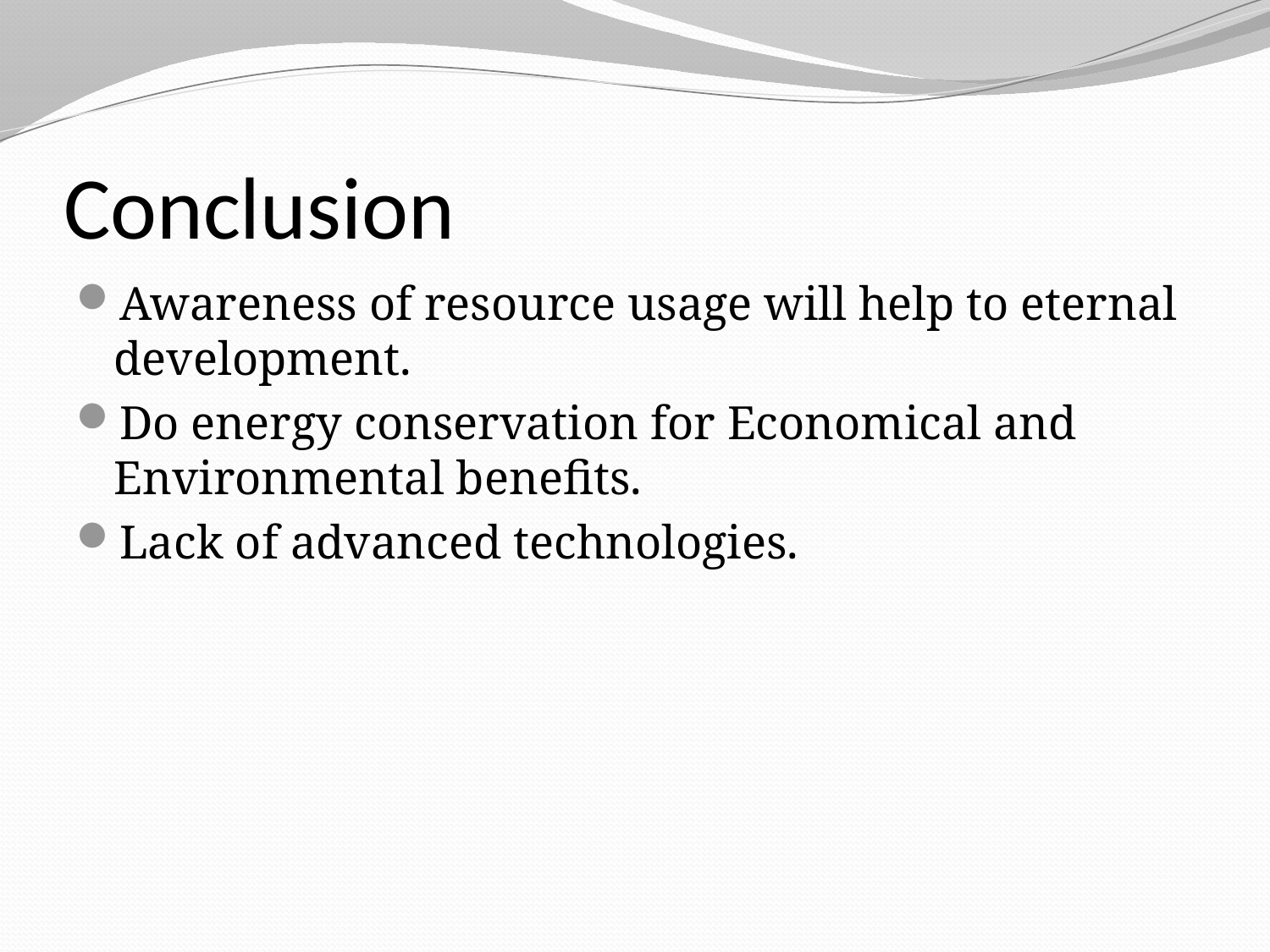

# Conclusion
Awareness of resource usage will help to eternal development.
Do energy conservation for Economical and Environmental benefits.
Lack of advanced technologies.